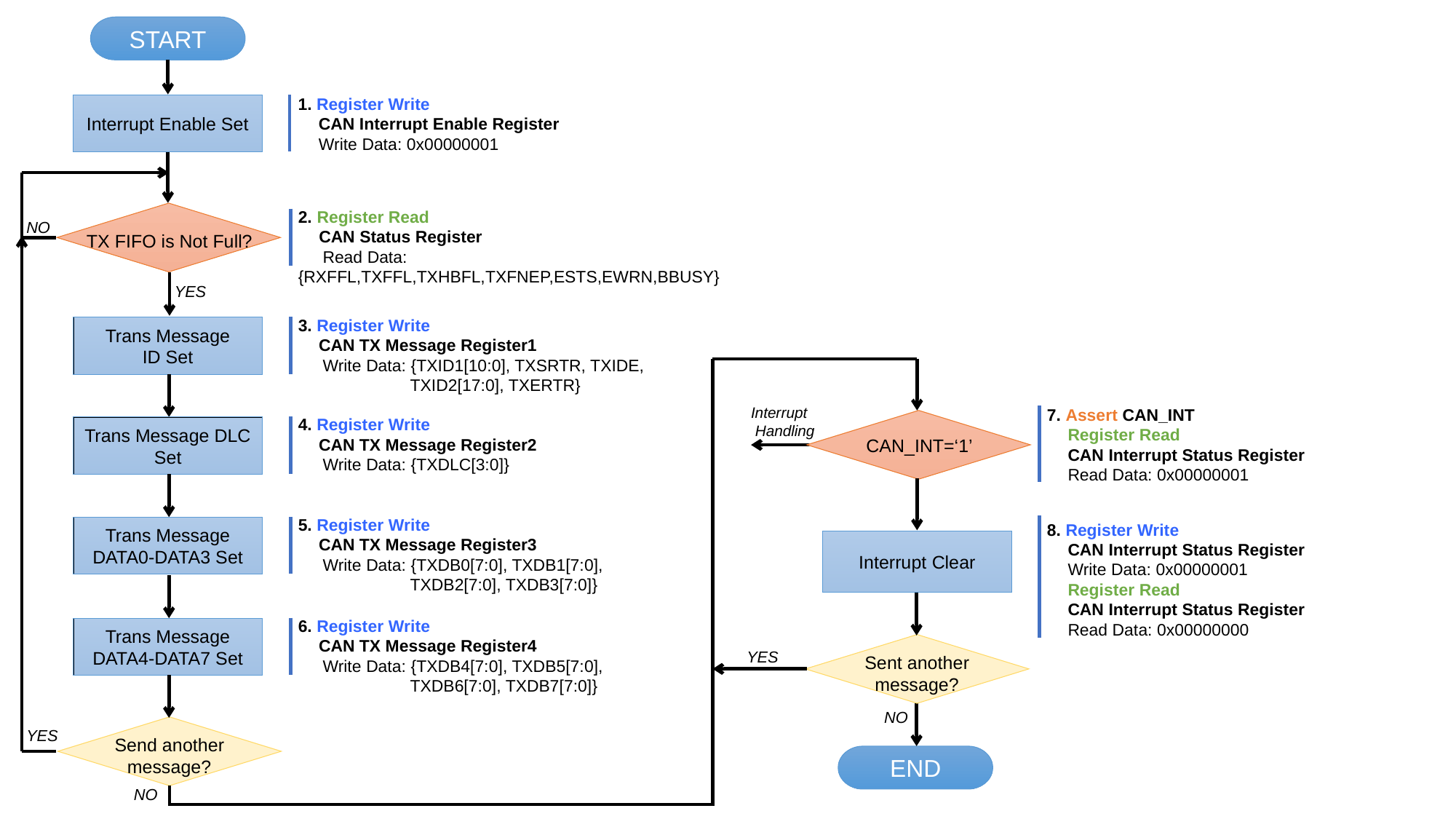

START
1. Register Write
　CAN Interrupt Enable Register
　Write Data: 0x00000001
Interrupt Enable Set
2. Register Read
　CAN Status Register
　 Read Data: {RXFFL,TXFFL,TXHBFL,TXFNEP,ESTS,EWRN,BBUSY}

NO
TX FIFO is Not Full?
YES
3. Register Write
　CAN TX Message Register1
　 Write Data: {TXID1[10:0], TXSRTR, TXIDE,
　　　　　　  TXID2[17:0], TXERTR}
Trans Message
ID Set
Interrupt
 Handling
7. Assert CAN_INT
　Register Read
　CAN Interrupt Status Register
　Read Data: 0x00000001
4. Register Write
　CAN TX Message Register2
　 Write Data: {TXDLC[3:0]}

Trans Message DLC Set
CAN_INT=‘1’
5. Register Write
　CAN TX Message Register3
　 Write Data: {TXDB0[7:0], TXDB1[7:0],
　　　　　　  TXDB2[7:0], TXDB3[7:0]}
8. Register Write
　CAN Interrupt Status Register
　Write Data: 0x00000001
　Register Read
　CAN Interrupt Status Register
　Read Data: 0x00000000
Trans Message DATA0-DATA3 Set
Interrupt Clear
6. Register Write
　CAN TX Message Register4
　 Write Data: {TXDB4[7:0], TXDB5[7:0],
　　　　　　  TXDB6[7:0], TXDB7[7:0]}
Trans Message DATA4-DATA7 Set

YES
Sent another message?
NO

YES
Send another message?
END
NO